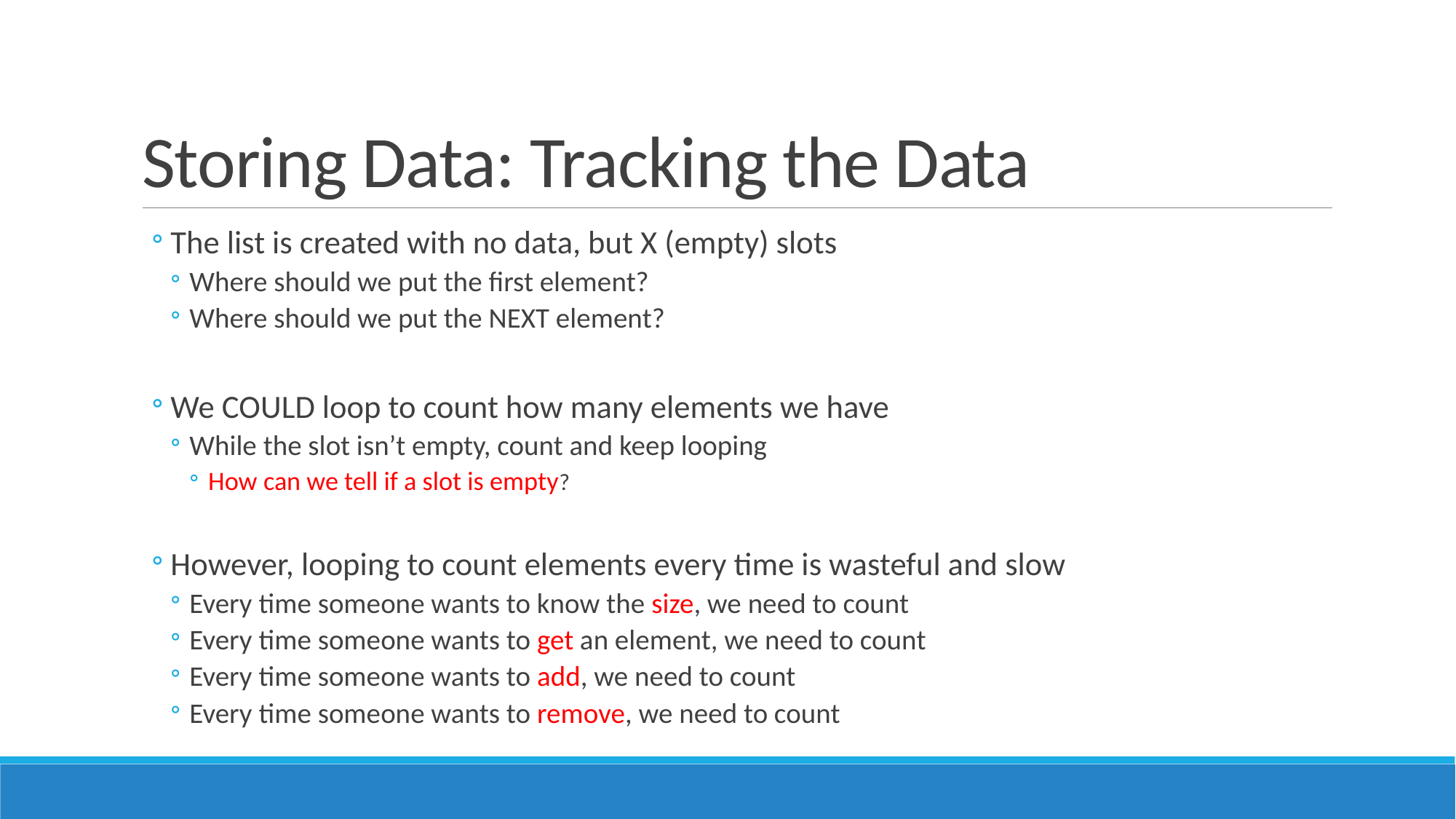

# Storing Data: Tracking the Data
The list is created with no data, but X (empty) slots
Where should we put the first element?
Where should we put the NEXT element?

We COULD loop to count how many elements we have
While the slot isn’t empty, count and keep looping
How can we tell if a slot is empty?

However, looping to count elements every time is wasteful and slow
Every time someone wants to know the size, we need to count
Every time someone wants to get an element, we need to count
Every time someone wants to add, we need to count
Every time someone wants to remove, we need to count